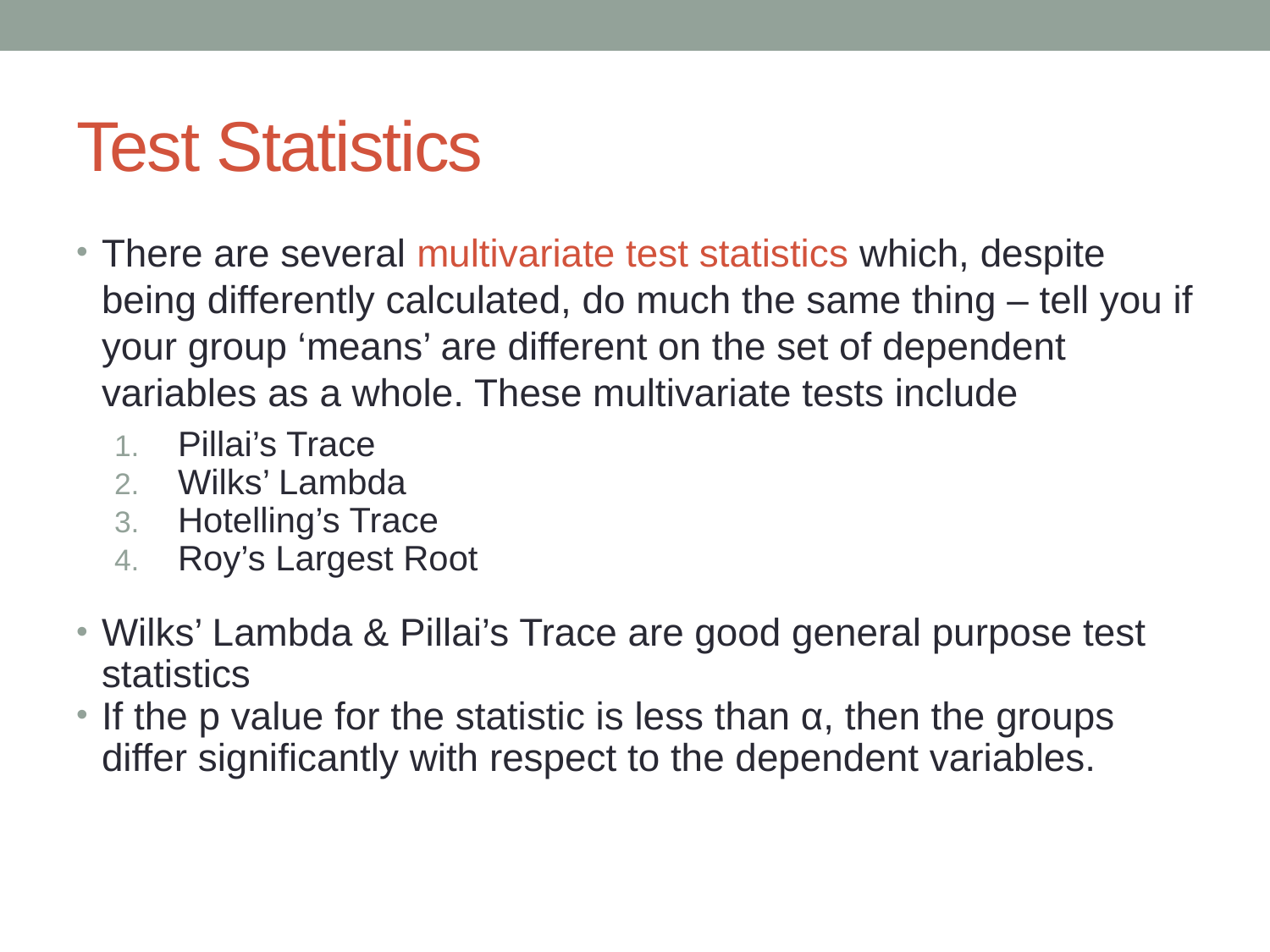

# Test Statistics
There are several multivariate test statistics which, despite being differently calculated, do much the same thing – tell you if your group ‘means’ are different on the set of dependent variables as a whole. These multivariate tests include
Pillai’s Trace
Wilks’ Lambda
Hotelling’s Trace
Roy’s Largest Root
Wilks’ Lambda & Pillai’s Trace are good general purpose test statistics
If the p value for the statistic is less than α, then the groups differ significantly with respect to the dependent variables.

Slide 10